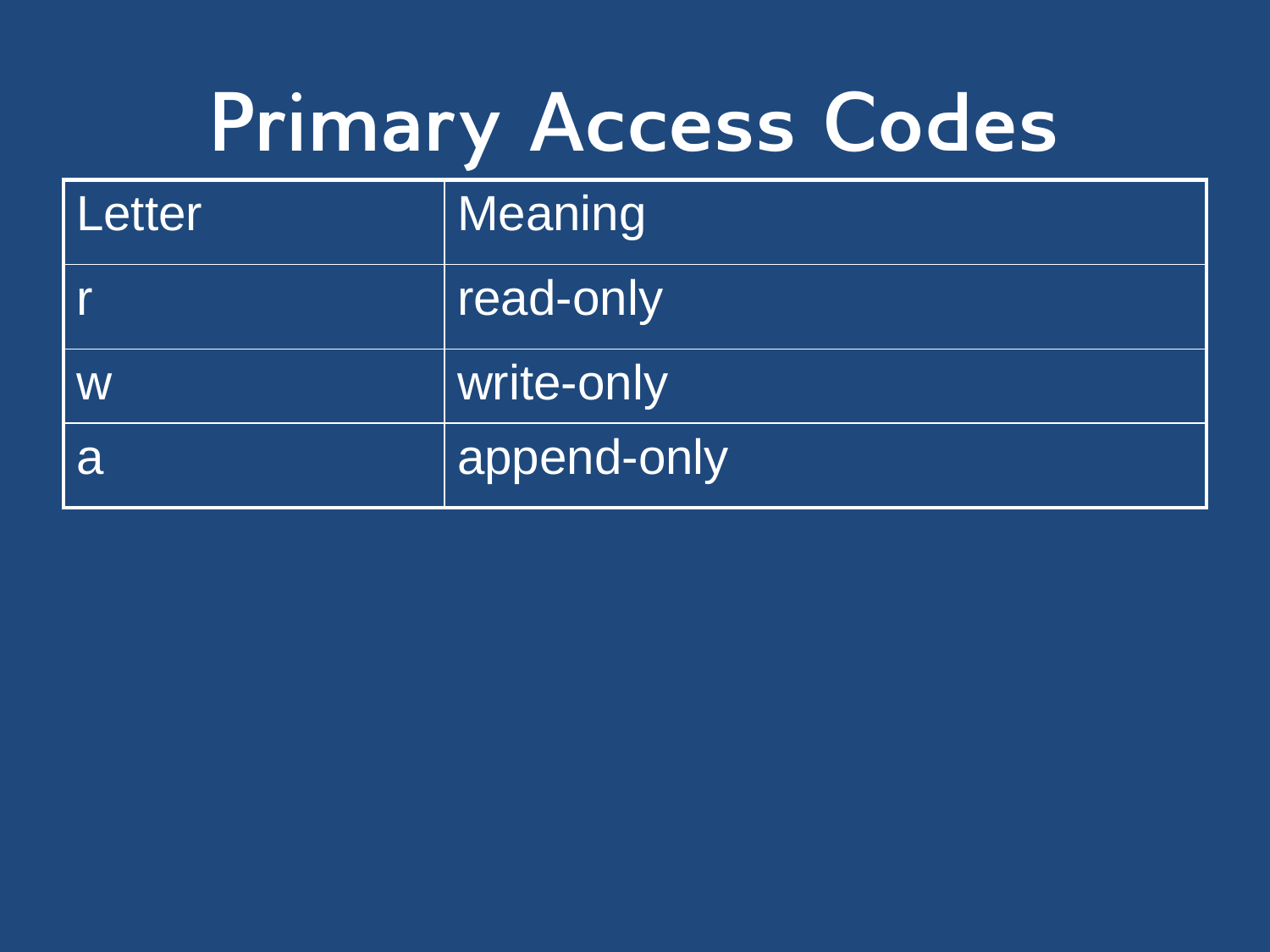

# Primary Access Codes
| Letter | Meaning |
| --- | --- |
| r | read-only |
| w | write-only |
| a | append-only |